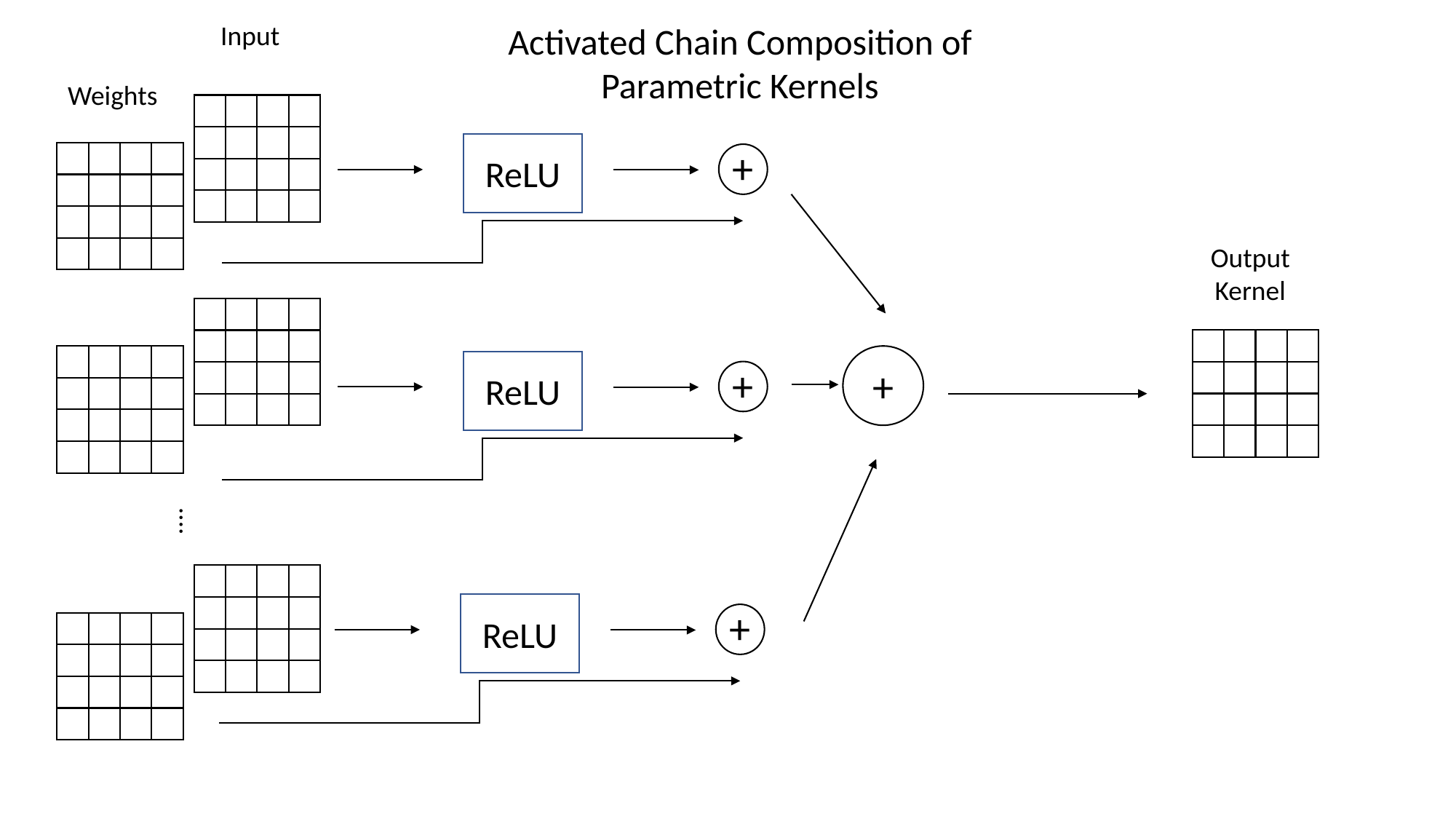

Input
Activated Chain Composition of Parametric Kernels
Weights

+

ReLU
Output Kernel

+
+

ReLU
….

+

ReLU